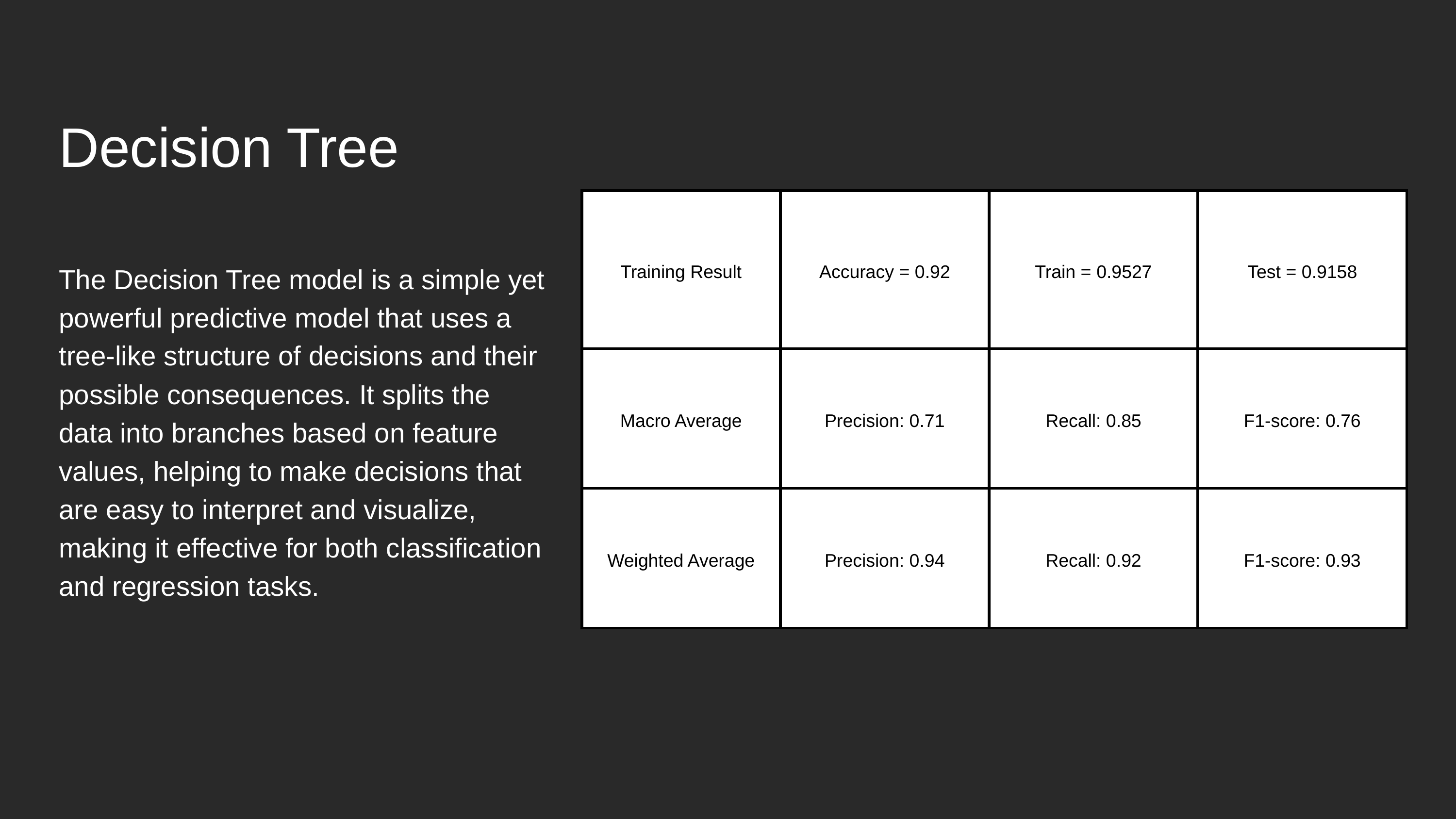

Decision Tree

The Decision Tree model is a simple yet powerful predictive model that uses a tree-like structure of decisions and their possible consequences. It splits the data into branches based on feature values, helping to make decisions that are easy to interpret and visualize, making it effective for both classification and regression tasks.

| Training Result | Accuracy = 0.92 | Train = 0.9527 | Test = 0.9158 |
| --- | --- | --- | --- |
| Macro Average | Precision: 0.71 | Recall: 0.85 | F1-score: 0.76 |
| Weighted Average | Precision: 0.94 | Recall: 0.92 | F1-score: 0.93 |